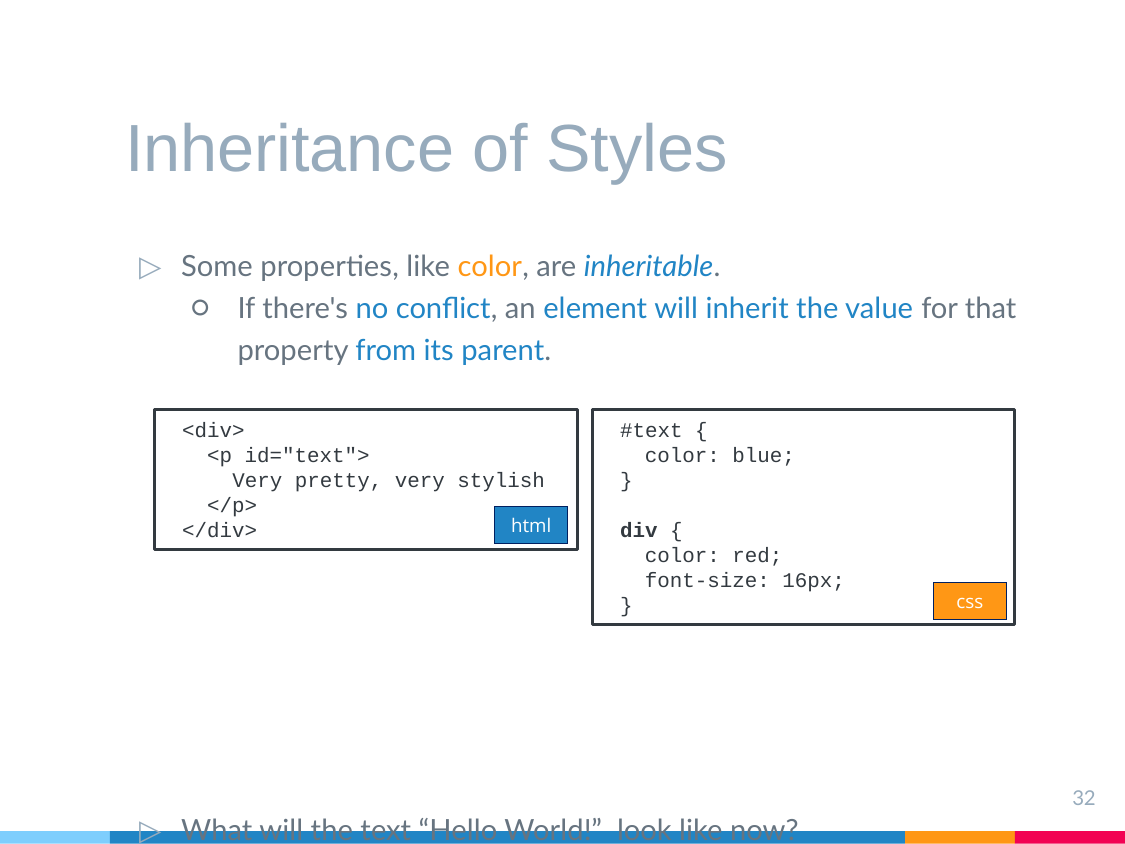

# Inheritance of Styles
Some properties, like color, are inheritable.
If there's no conflict, an element will inherit the value for that property from its parent.

What will the text “Hello World!”  look like now?

<div>
  <p id="text">
    Very pretty, very stylish
  </p>
</div>
#text {
  color: blue;
}

div {
  color: red;
  font-size: 16px;
}
html
css
32